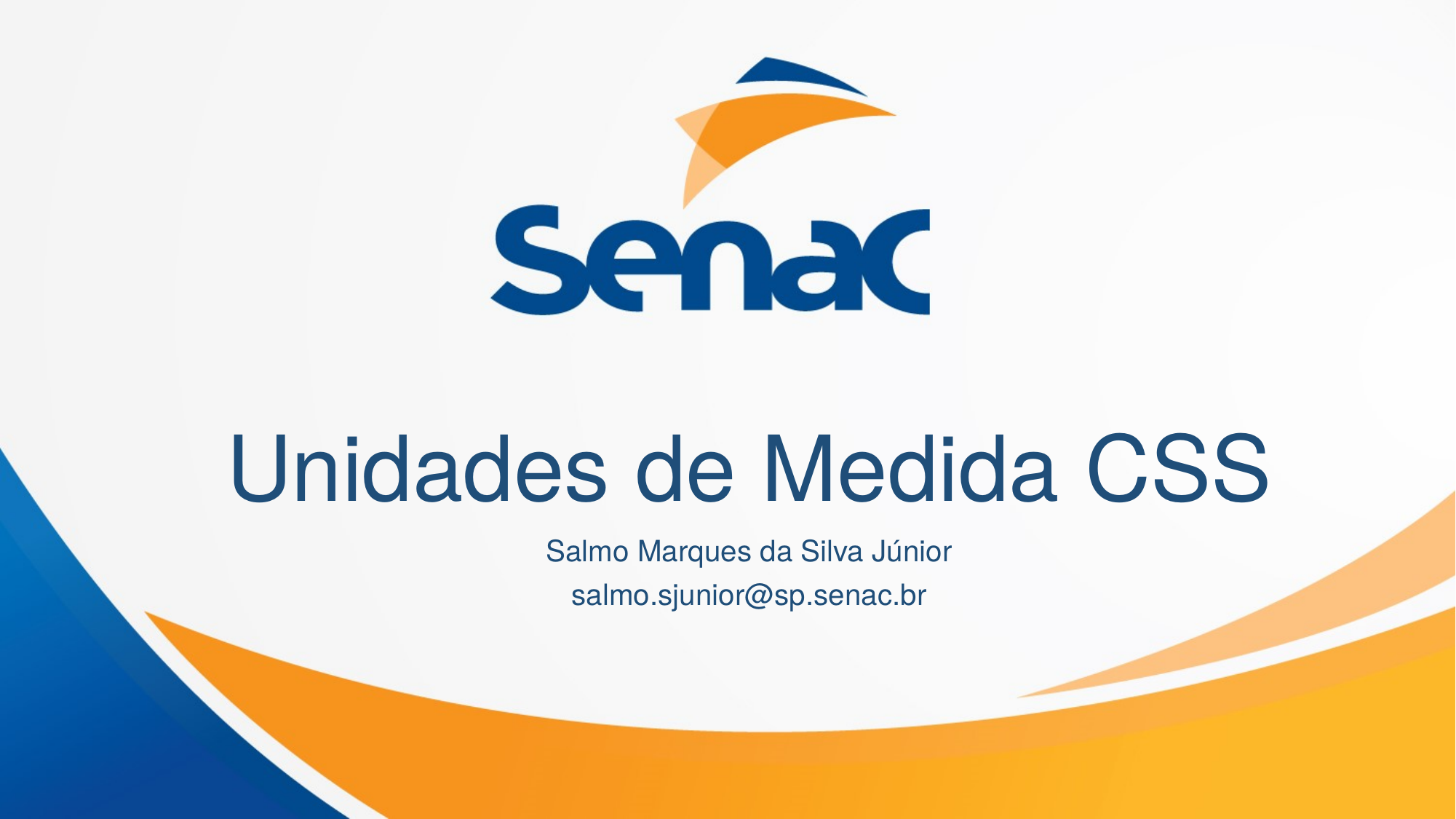

# Unidades de Medida CSS
Salmo Marques da Silva Júnior
salmo.sjunior@sp.senac.br